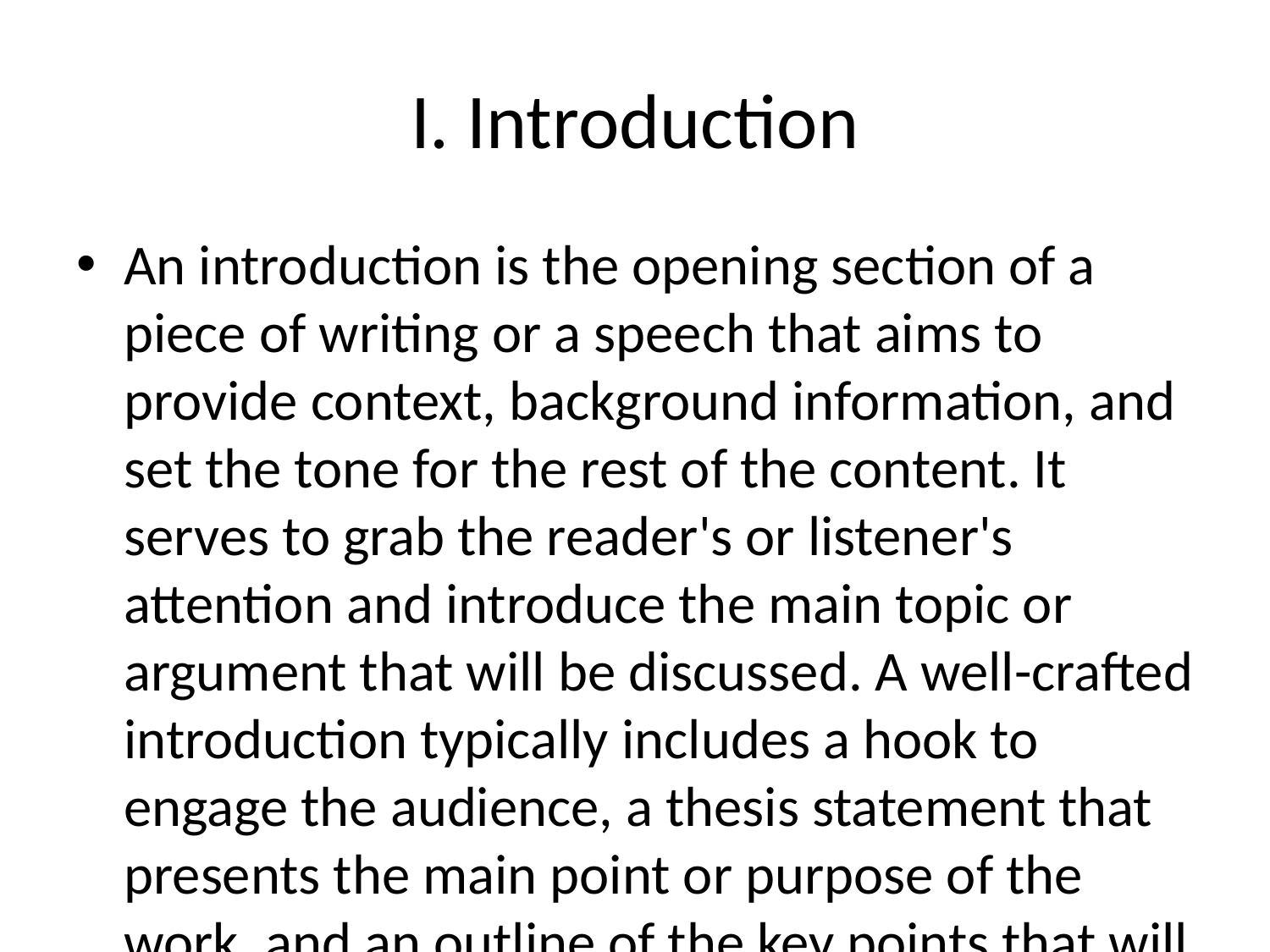

# I. Introduction
An introduction is the opening section of a piece of writing or a speech that aims to provide context, background information, and set the tone for the rest of the content. It serves to grab the reader's or listener's attention and introduce the main topic or argument that will be discussed. A well-crafted introduction typically includes a hook to engage the audience, a thesis statement that presents the main point or purpose of the work, and an outline of the key points that will be covered. The introduction is crucial as it helps establish the direction and focus of the content, creating a strong foundation for the rest of the piece.